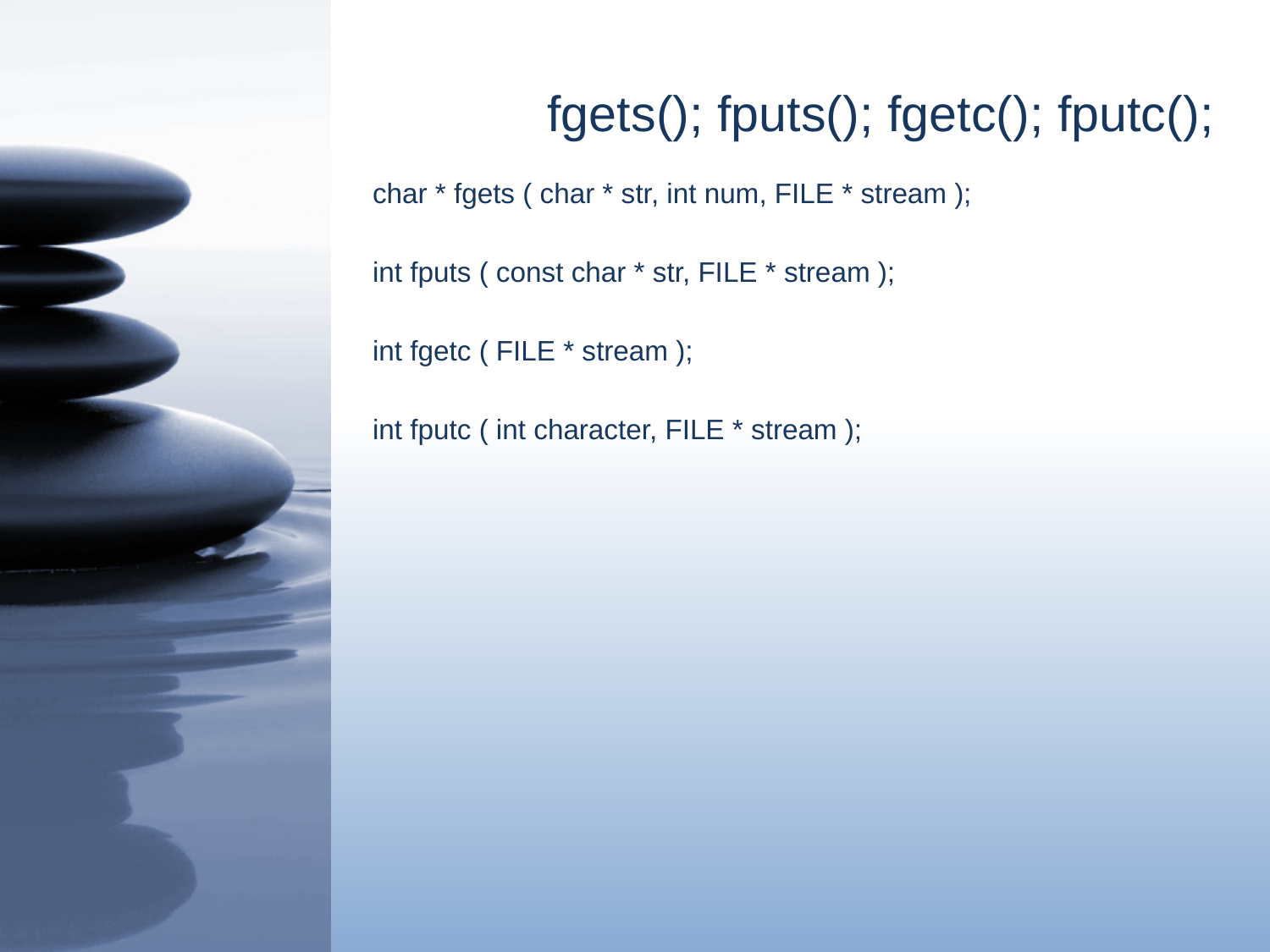

# fgets(); fputs(); fgetc(); fputc();
char * fgets ( char * str, int num, FILE * stream );

int fputs ( const char * str, FILE * stream );

int fgetc ( FILE * stream );

int fputc ( int character, FILE * stream );